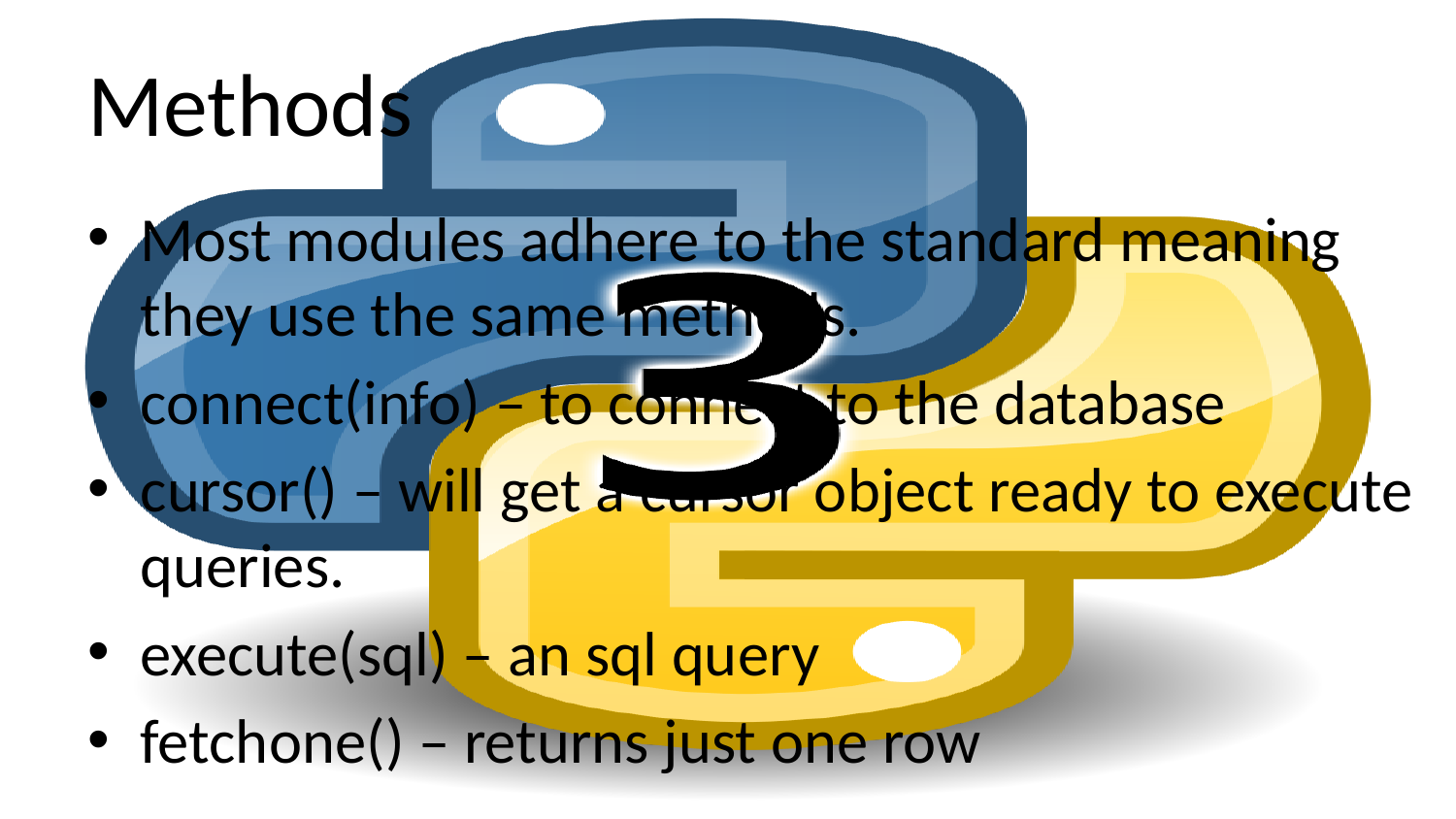

# Methods
Most modules adhere to the standard meaning they use the same methods.
connect(info) – to connect to the database
cursor() – will get a cursor object ready to execute queries.
execute(sql) – an sql query
fetchone() – returns just one row